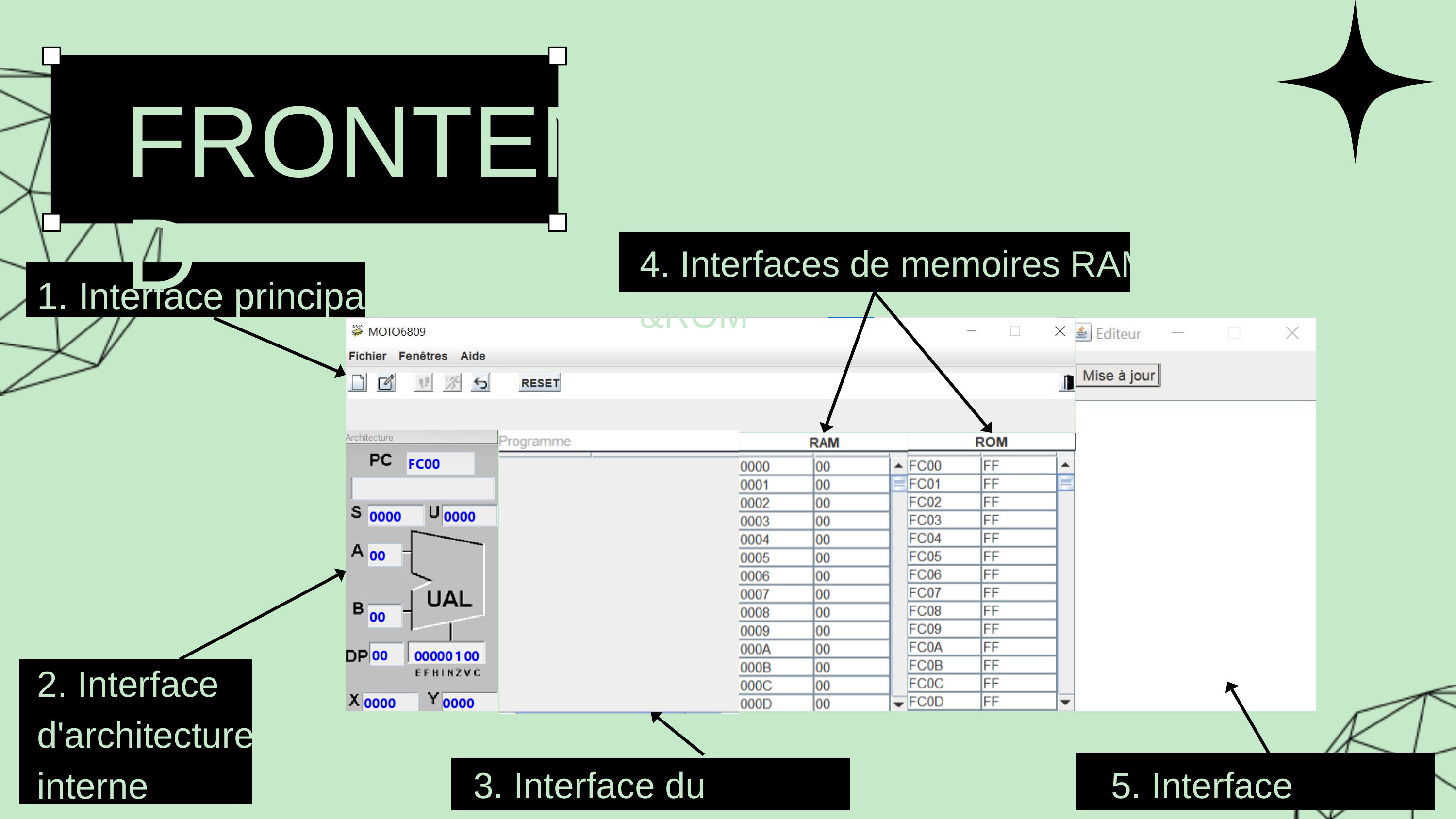

FRONTEND

4. Interfaces de memoires RAM &ROM

1. Interface principale

2. Interface d'architecture interne

3. Interface du programme
5. Interface d'éditeur